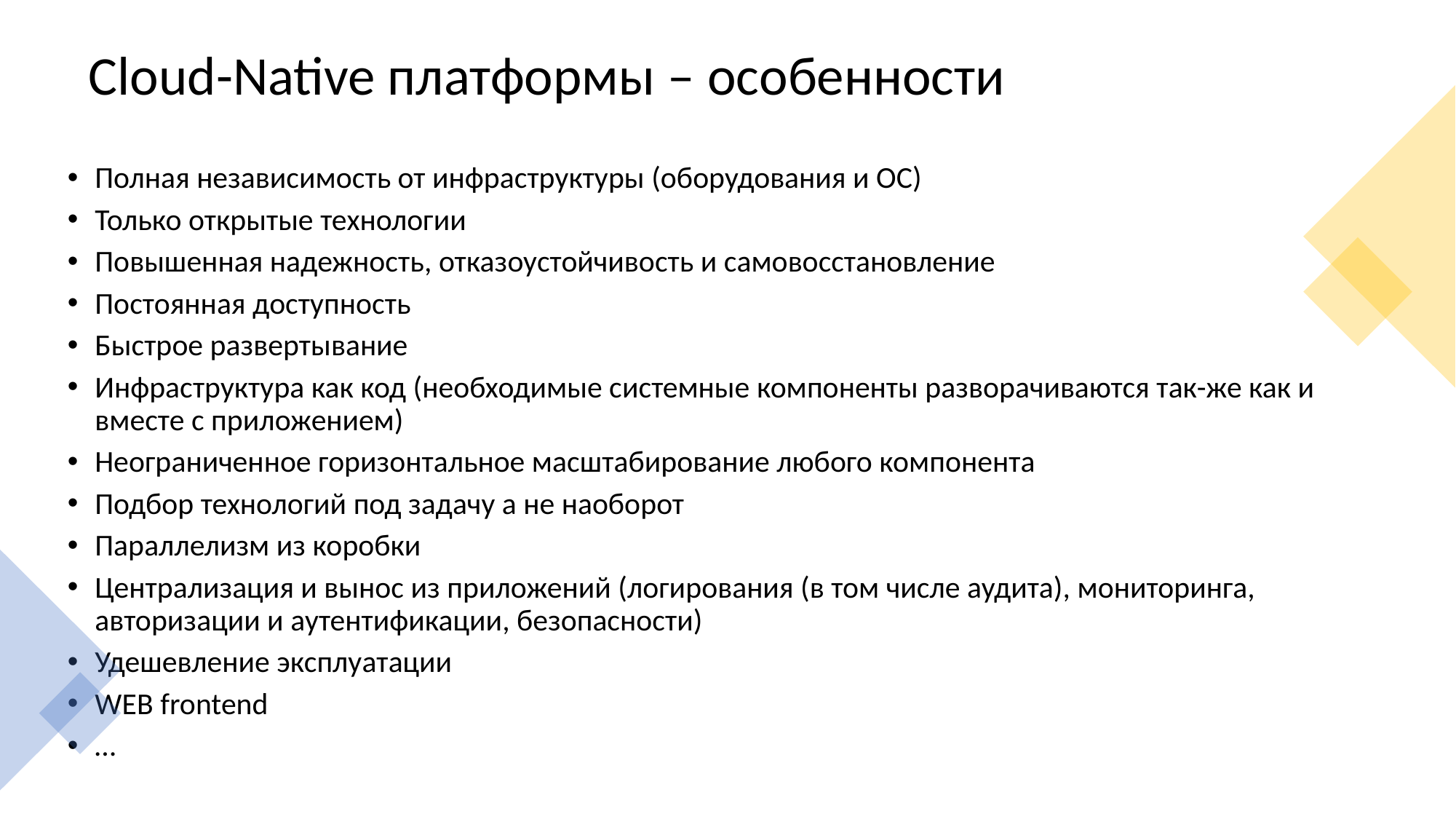

Cloud-Native платформы – особенности
Полная независимость от инфраструктуры (оборудования и ОС)
Только открытые технологии
Повышенная надежность, отказоустойчивость и самовосстановление
Постоянная доступность
Быстрое развертывание
Инфраструктура как код (необходимые системные компоненты разворачиваются так-же как и вместе с приложением)
Неограниченное горизонтальное масштабирование любого компонента
Подбор технологий под задачу а не наоборот
Параллелизм из коробки
Централизация и вынос из приложений (логирования (в том числе аудита), мониторинга, авторизации и аутентификации, безопасности)
Удешевление эксплуатации
WEB frontend
…